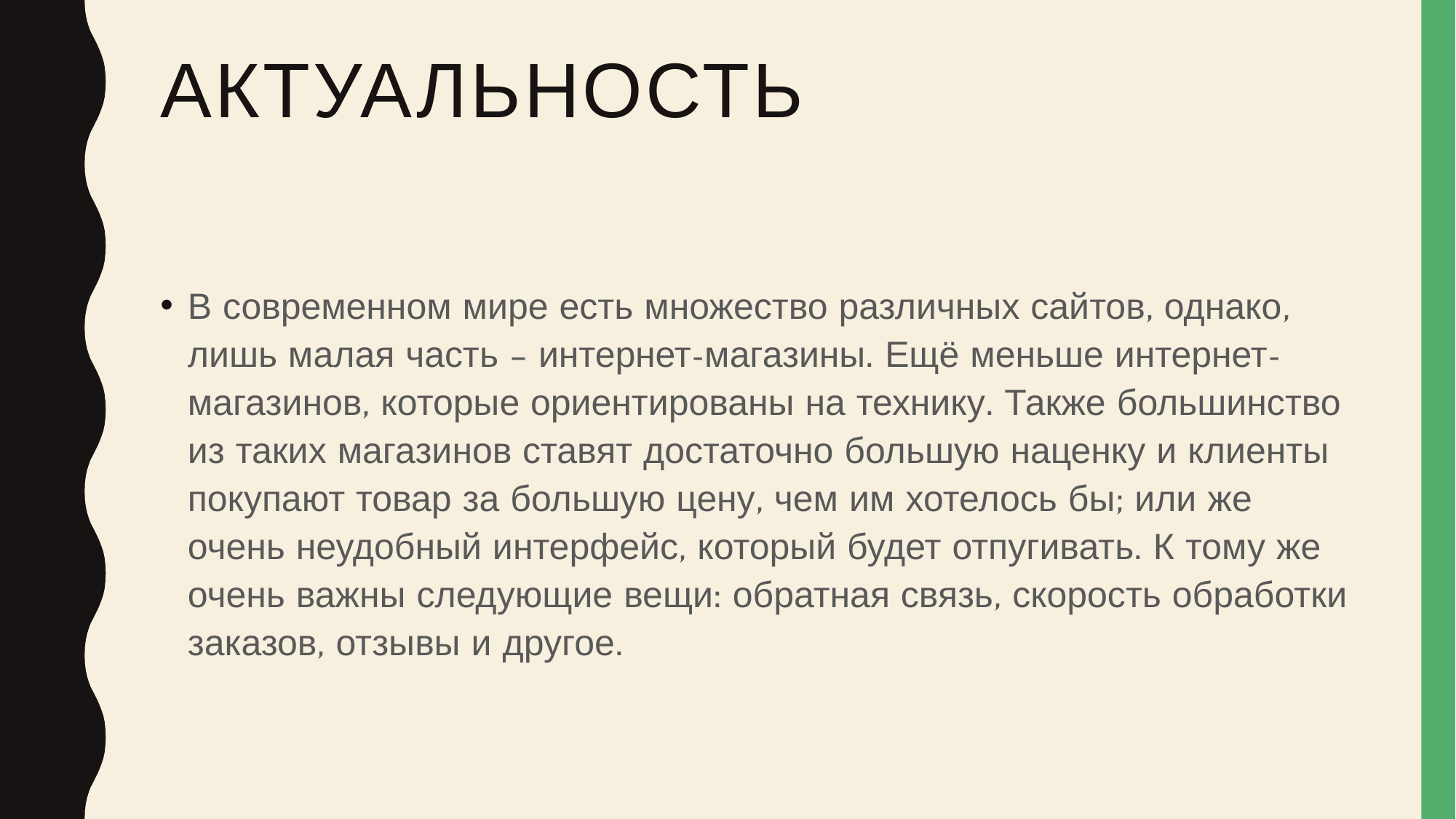

# Актуальность
В современном мире есть множество различных сайтов, однако, лишь малая часть – интернет-магазины. Ещё меньше интернет-магазинов, которые ориентированы на технику. Также большинство из таких магазинов ставят достаточно большую наценку и клиенты покупают товар за большую цену, чем им хотелось бы; или же очень неудобный интерфейс, который будет отпугивать. К тому же очень важны следующие вещи: обратная связь, скорость обработки заказов, отзывы и другое.